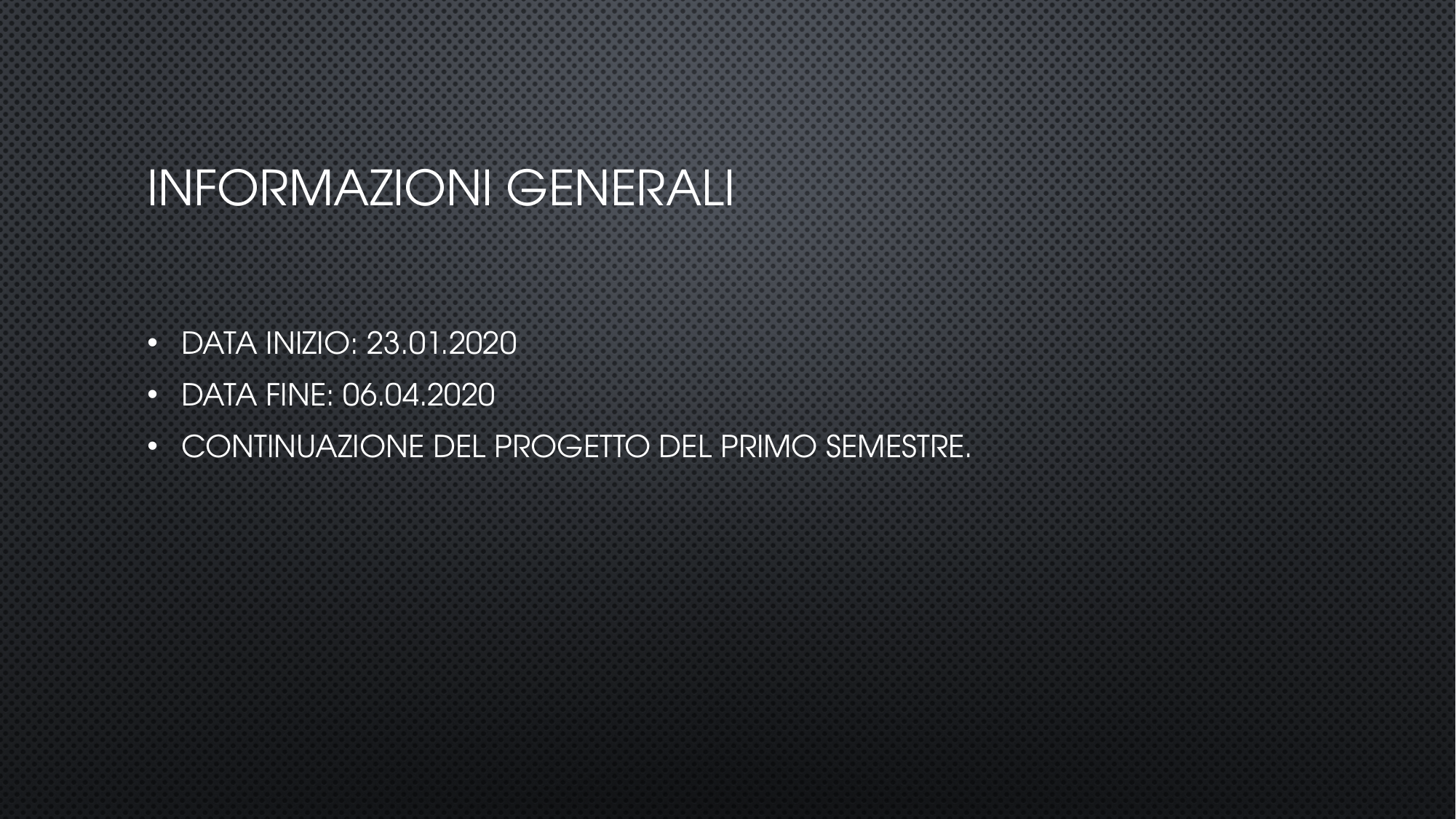

# Informazioni generali
Data inizio: 23.01.2020
Data fine: 06.04.2020
Continuazione del progetto del primo semestre.